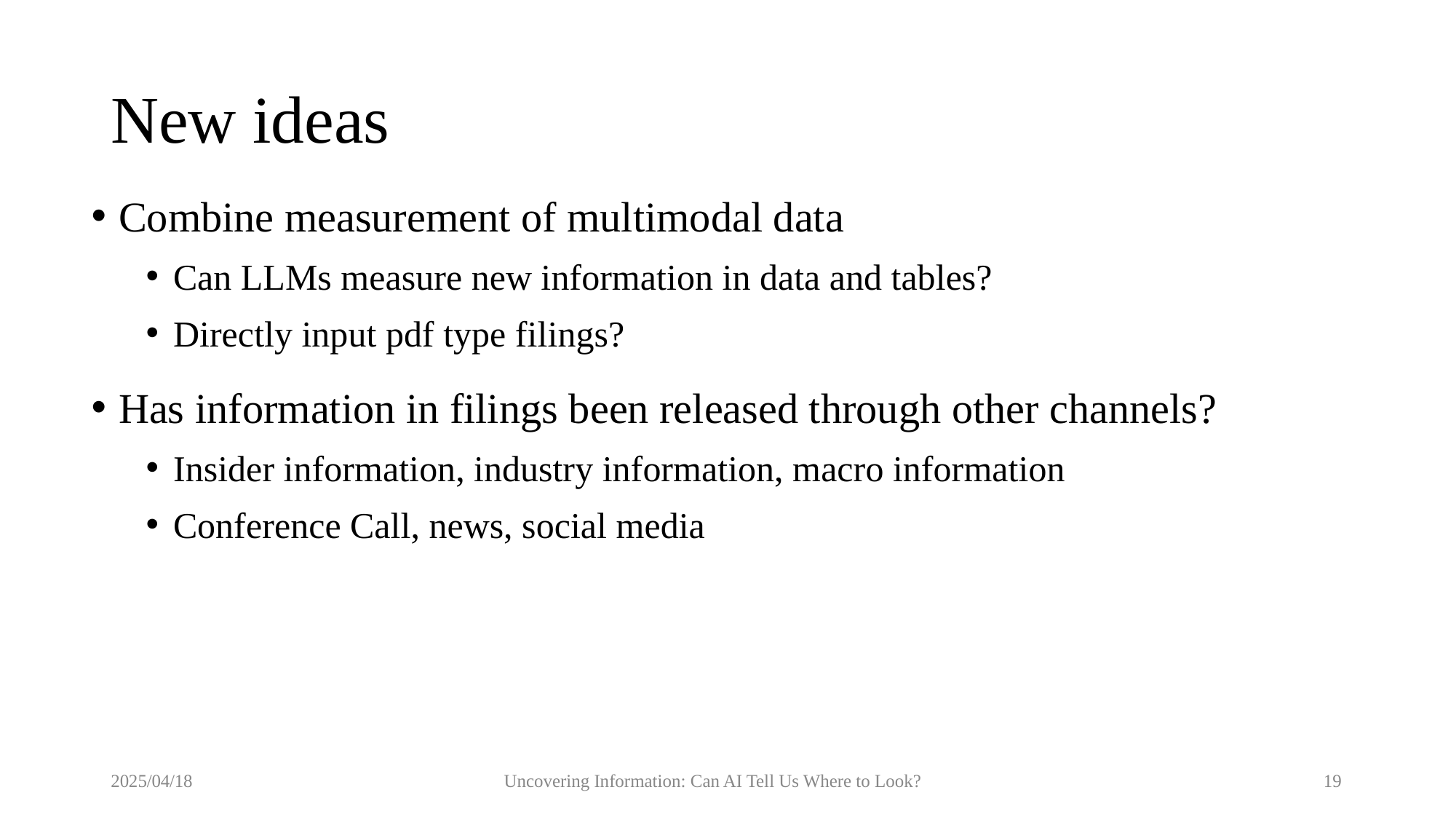

# New ideas
Combine measurement of multimodal data
Can LLMs measure new information in data and tables?
Directly input pdf type filings?
Has information in filings been released through other channels?
Insider information, industry information, macro information
Conference Call, news, social media
2025/04/18
Uncovering Information: Can AI Tell Us Where to Look?
19